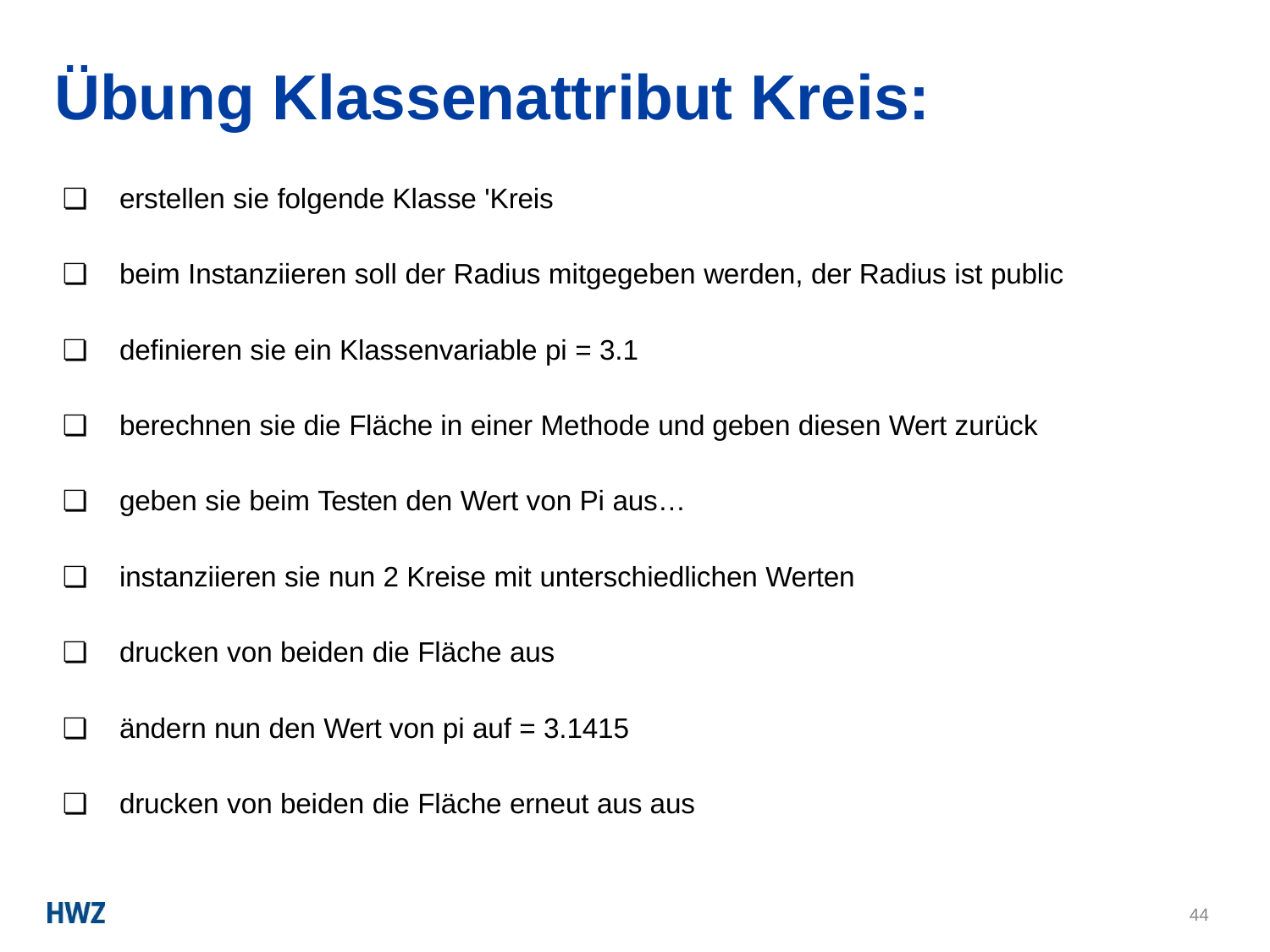

# Übung Klassenattribut Kreis:
❏	erstellen sie folgende Klasse 'Kreis

❏	beim Instanziieren soll der Radius mitgegeben werden, der Radius ist public

❏	definieren sie ein Klassenvariable pi = 3.1

❏	berechnen sie die Fläche in einer Methode und geben diesen Wert zurück

❏	geben sie beim Testen den Wert von Pi aus…

❏	instanziieren sie nun 2 Kreise mit unterschiedlichen Werten

❏	drucken von beiden die Fläche aus

❏	ändern nun den Wert von pi auf = 3.1415

❏	drucken von beiden die Fläche erneut aus aus
44